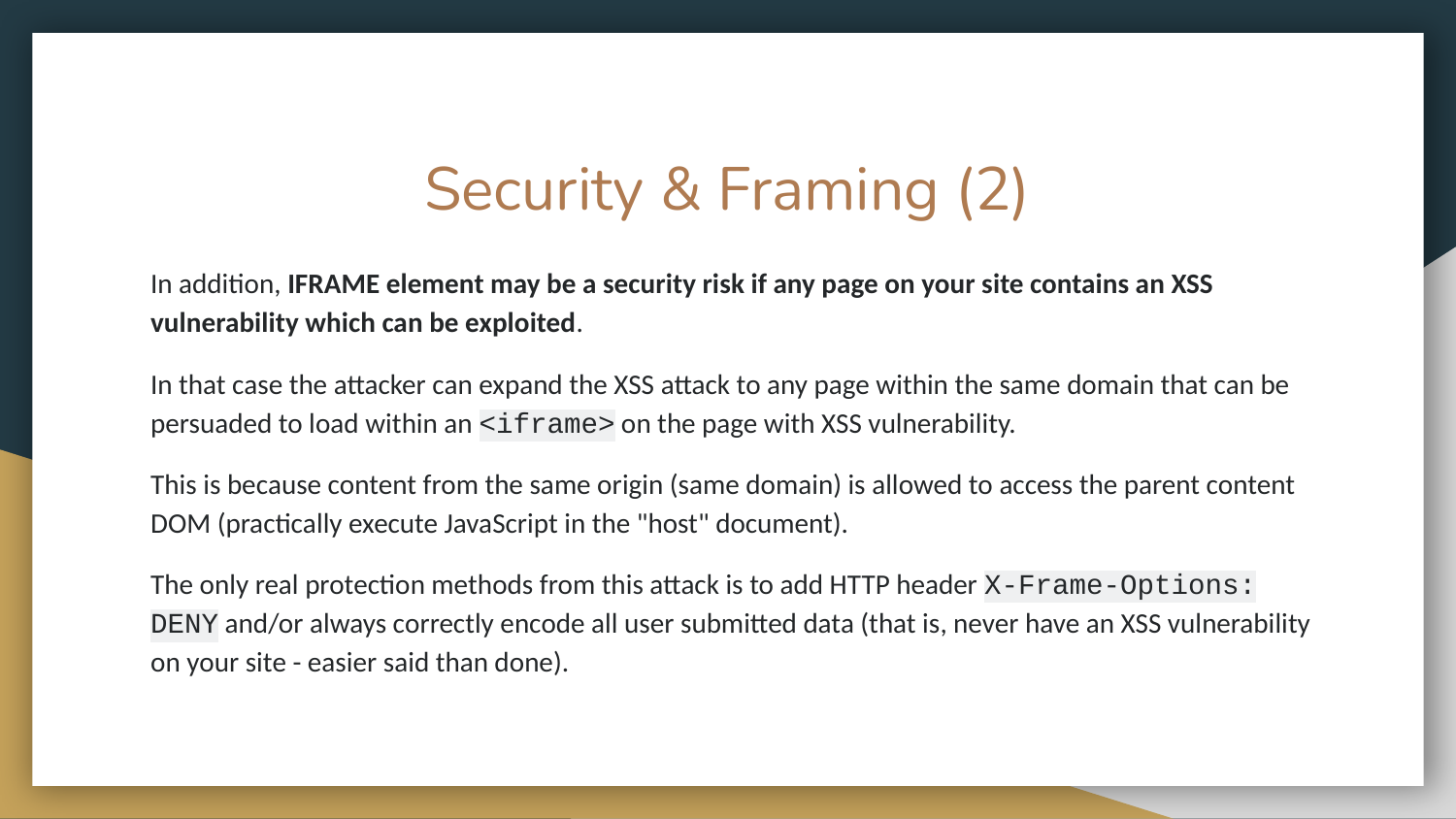

# Security & Framing (2)
In addition, IFRAME element may be a security risk if any page on your site contains an XSS vulnerability which can be exploited.
In that case the attacker can expand the XSS attack to any page within the same domain that can be persuaded to load within an <iframe> on the page with XSS vulnerability.
This is because content from the same origin (same domain) is allowed to access the parent content DOM (practically execute JavaScript in the "host" document).
The only real protection methods from this attack is to add HTTP header X-Frame-Options: DENY and/or always correctly encode all user submitted data (that is, never have an XSS vulnerability on your site - easier said than done).